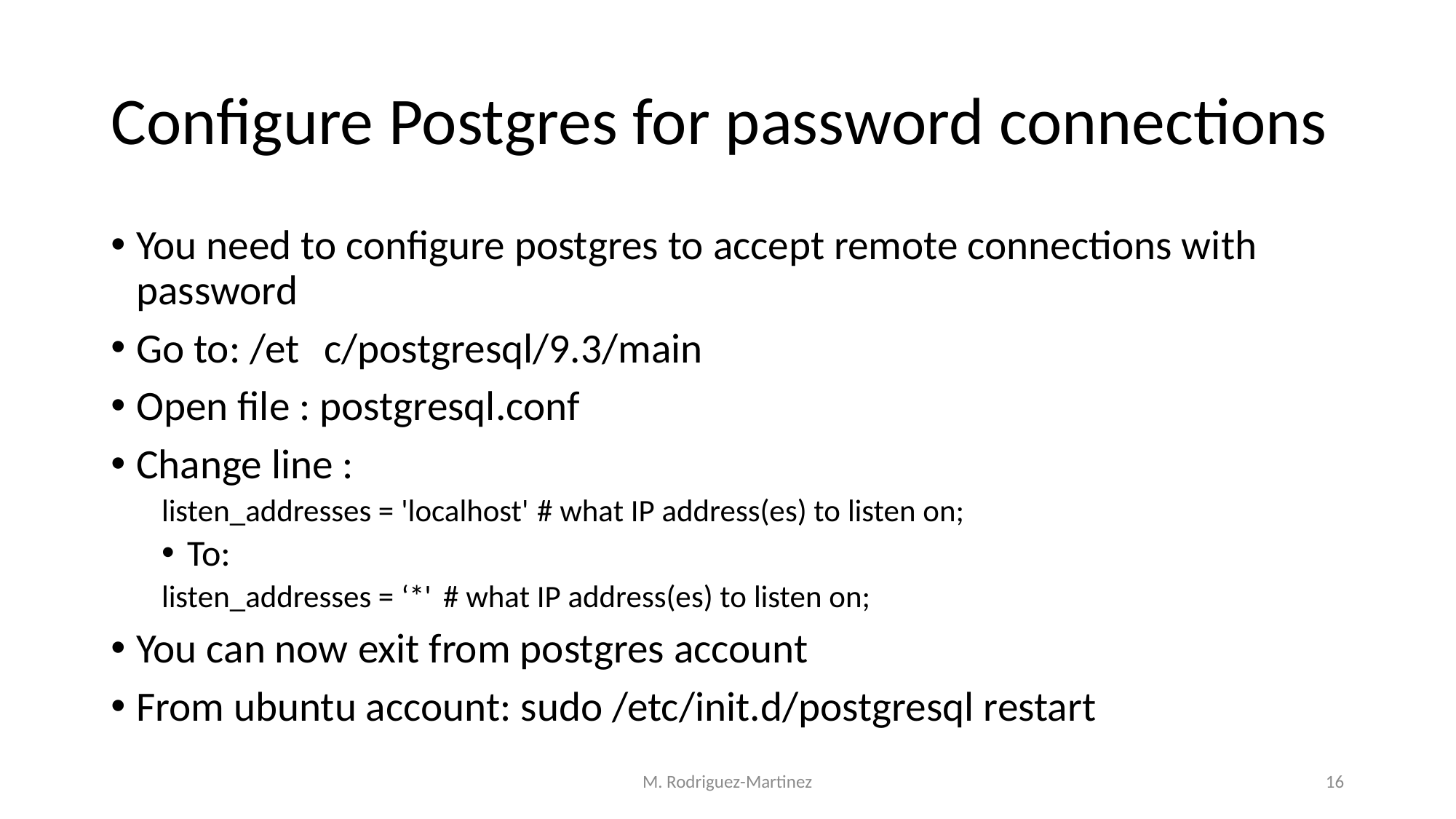

# Configure Postgres for password connections
You need to configure postgres to accept remote connections with password
Go to: /et	c/postgresql/9.3/main
Open file : postgresql.conf
Change line :
listen_addresses = 'localhost'		# what IP address(es) to listen on;
To:
listen_addresses = ‘*'		# what IP address(es) to listen on;
You can now exit from postgres account
From ubuntu account: sudo /etc/init.d/postgresql restart

M. Rodriguez-Martinez
16